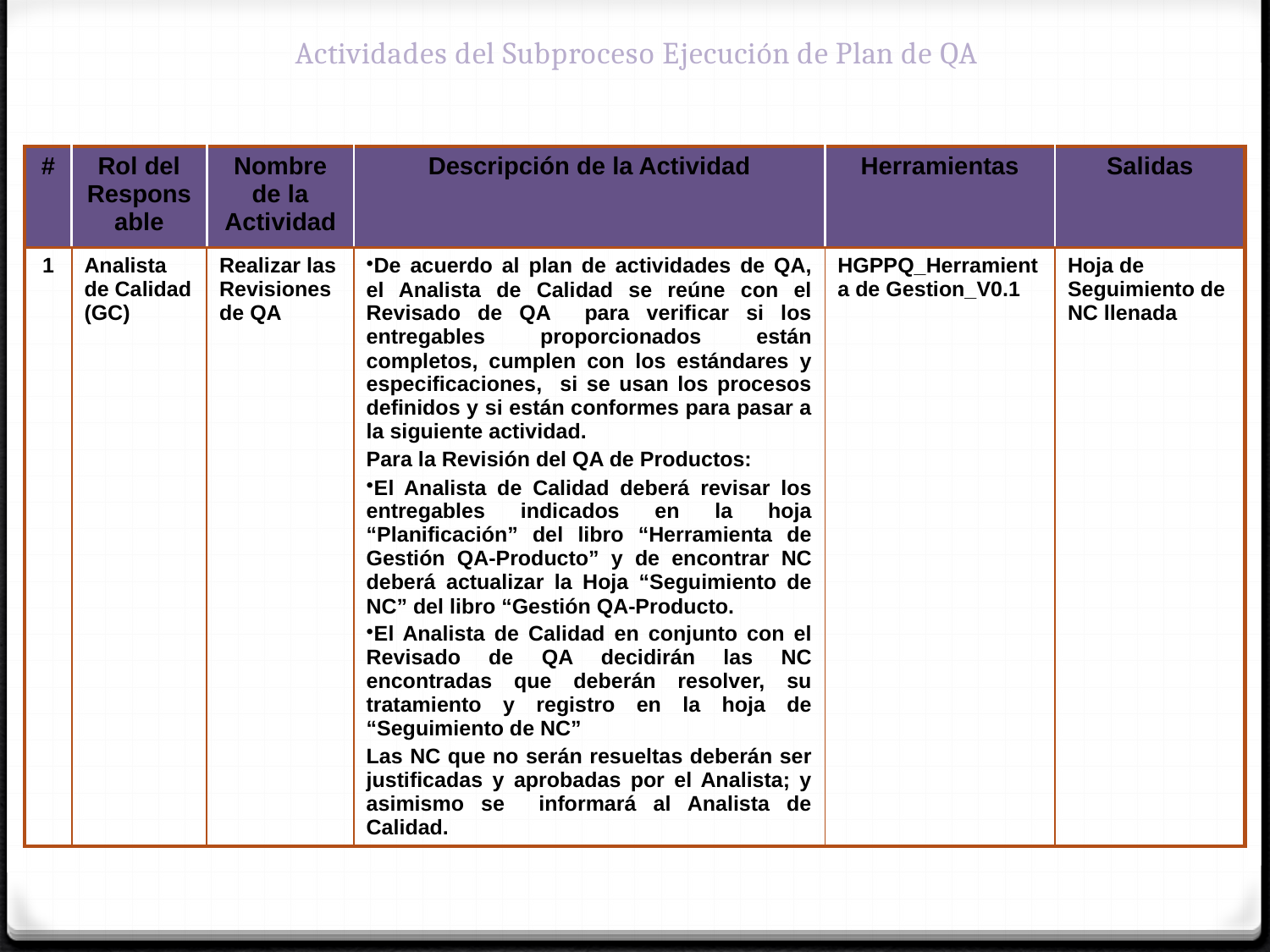

# Actividades del Subproceso Ejecución de Plan de QA
| # | Rol del Responsable | Nombre de la Actividad | Descripción de la Actividad | Herramientas | Salidas |
| --- | --- | --- | --- | --- | --- |
| 1 | Analista de Calidad (GC) | Realizar las Revisiones de QA | De acuerdo al plan de actividades de QA, el Analista de Calidad se reúne con el Revisado de QA para verificar si los entregables proporcionados están completos, cumplen con los estándares y especificaciones, si se usan los procesos definidos y si están conformes para pasar a la siguiente actividad. Para la Revisión del QA de Productos: El Analista de Calidad deberá revisar los entregables indicados en la hoja “Planificación” del libro “Herramienta de Gestión QA-Producto” y de encontrar NC deberá actualizar la Hoja “Seguimiento de NC” del libro “Gestión QA-Producto. El Analista de Calidad en conjunto con el Revisado de QA decidirán las NC encontradas que deberán resolver, su tratamiento y registro en la hoja de “Seguimiento de NC” Las NC que no serán resueltas deberán ser justificadas y aprobadas por el Analista; y asimismo se informará al Analista de Calidad. | HGPPQ\_Herramienta de Gestion\_V0.1 | Hoja de Seguimiento de NC llenada |